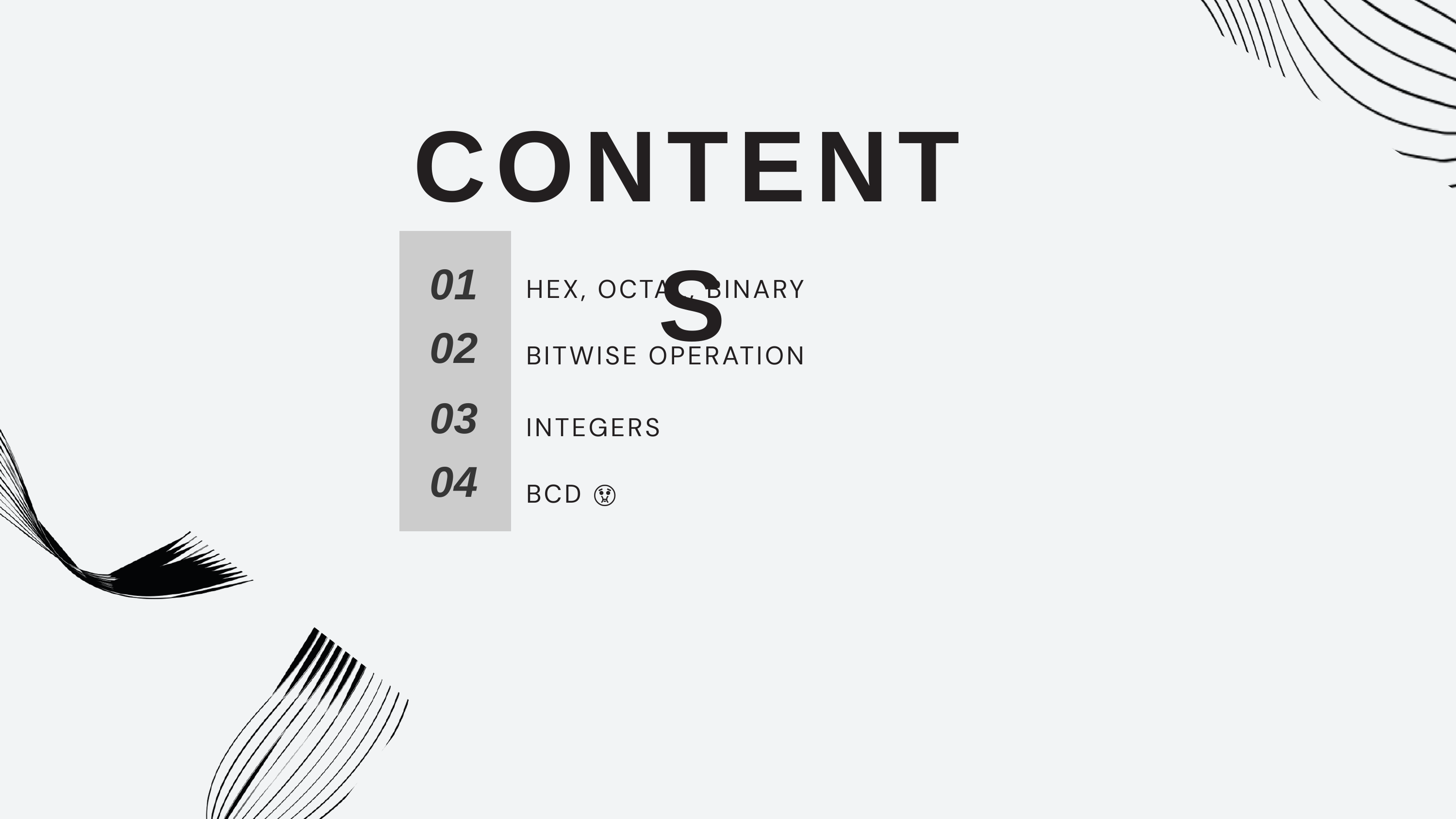

CONTENTS

01
HEX, OCTAL, BINARY
02
BITWISE OPERATION
03
INTEGERS

04
BCD 🤢